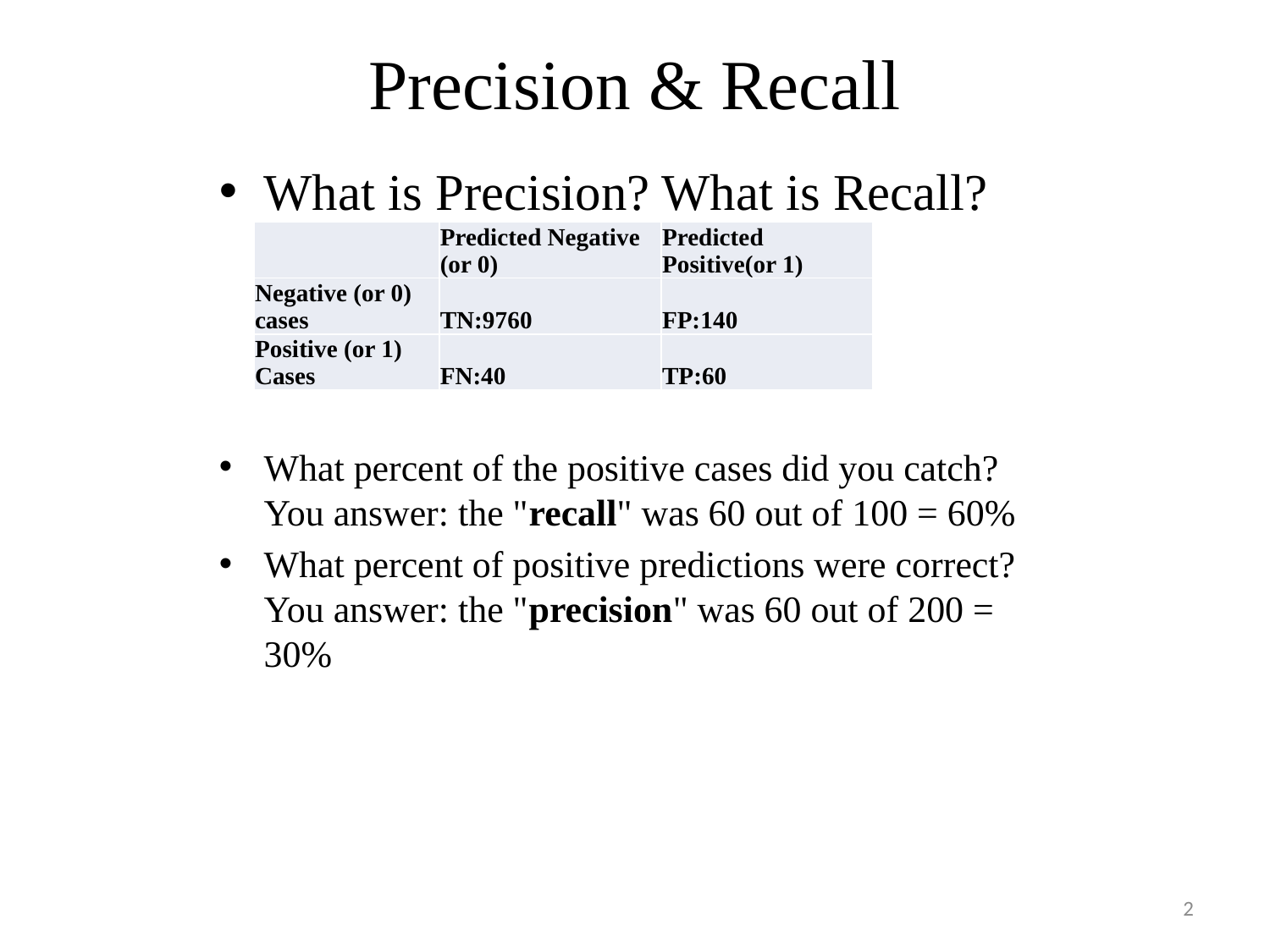

# Precision & Recall
What is Precision? What is Recall?

What percent of the positive cases did you catch?
You answer: the "recall" was 60 out of 100 = 60%
What percent of positive predictions were correct?
You answer: the "precision" was 60 out of 200 = 30%

|  | Predicted Negative (or 0) | Predicted Positive(or 1) |
| --- | --- | --- |
| Negative (or 0) cases | TN:9760 | FP:140 |
| Positive (or 1) Cases | FN:40 | TP:60 |
2